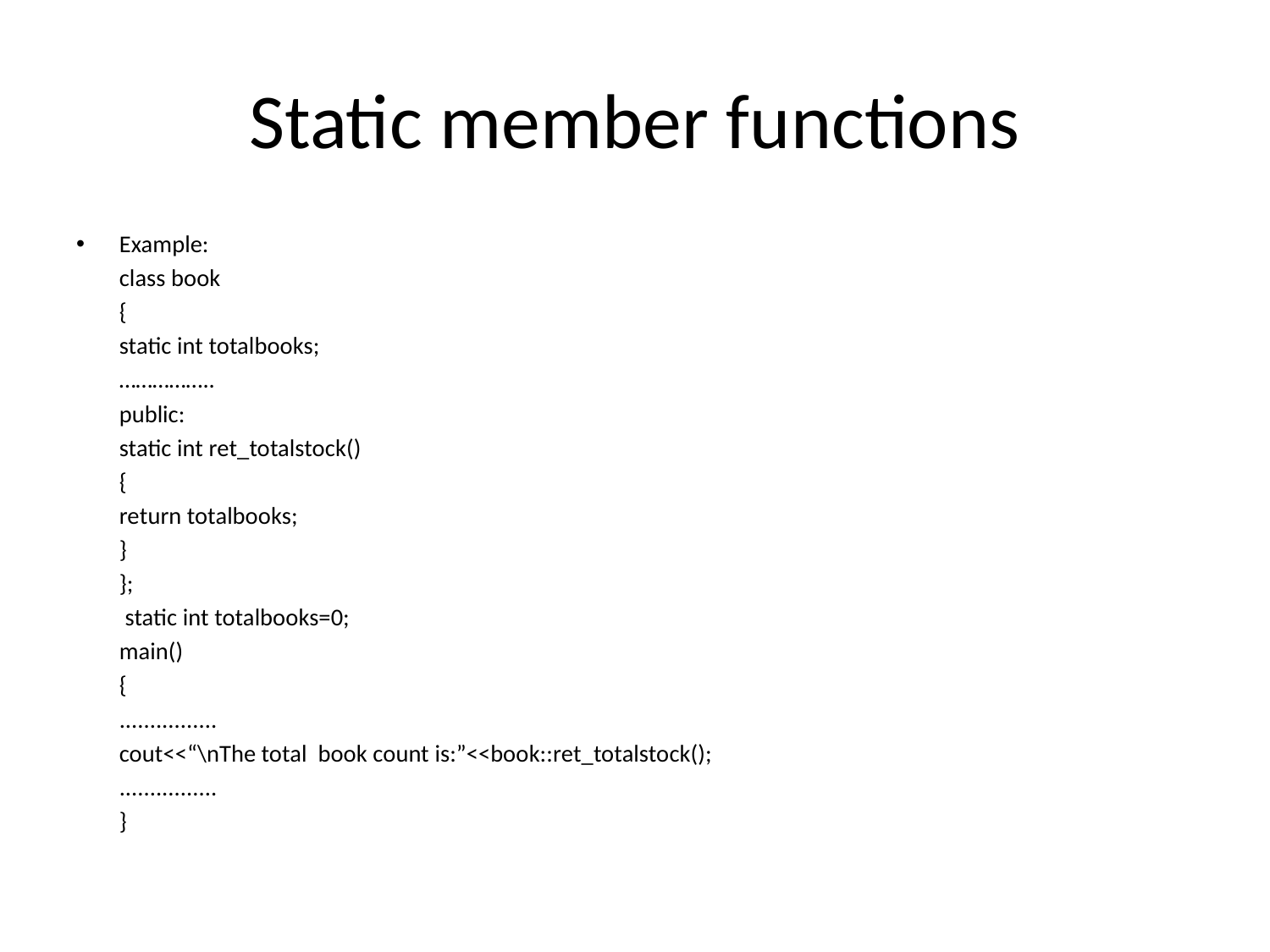

# Static member functions
Example:
	class book
	{
		static int totalbooks;
		……………..
	public:
 		static int ret_totalstock()
		{
			return totalbooks;
		}
	};
	 static int totalbooks=0;
	main()
	{
		................
		cout<<“\nThe total  book count is:”<<book::ret_totalstock();
		................
	}

23